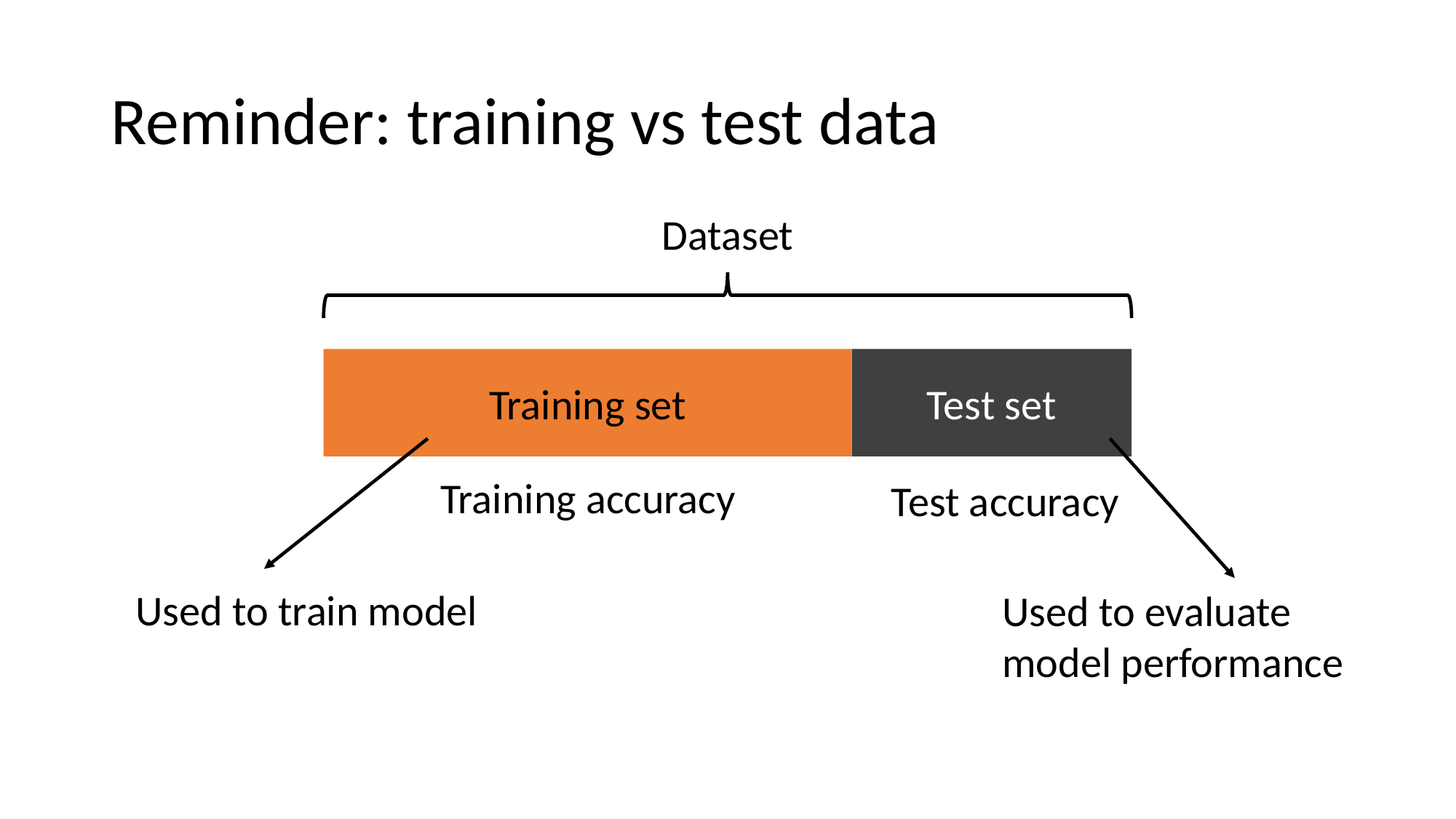

# Reminder: training vs test data

Dataset
Training set
Test set
Training accuracy
Test accuracy
Used to train model
Used to evaluate model performance